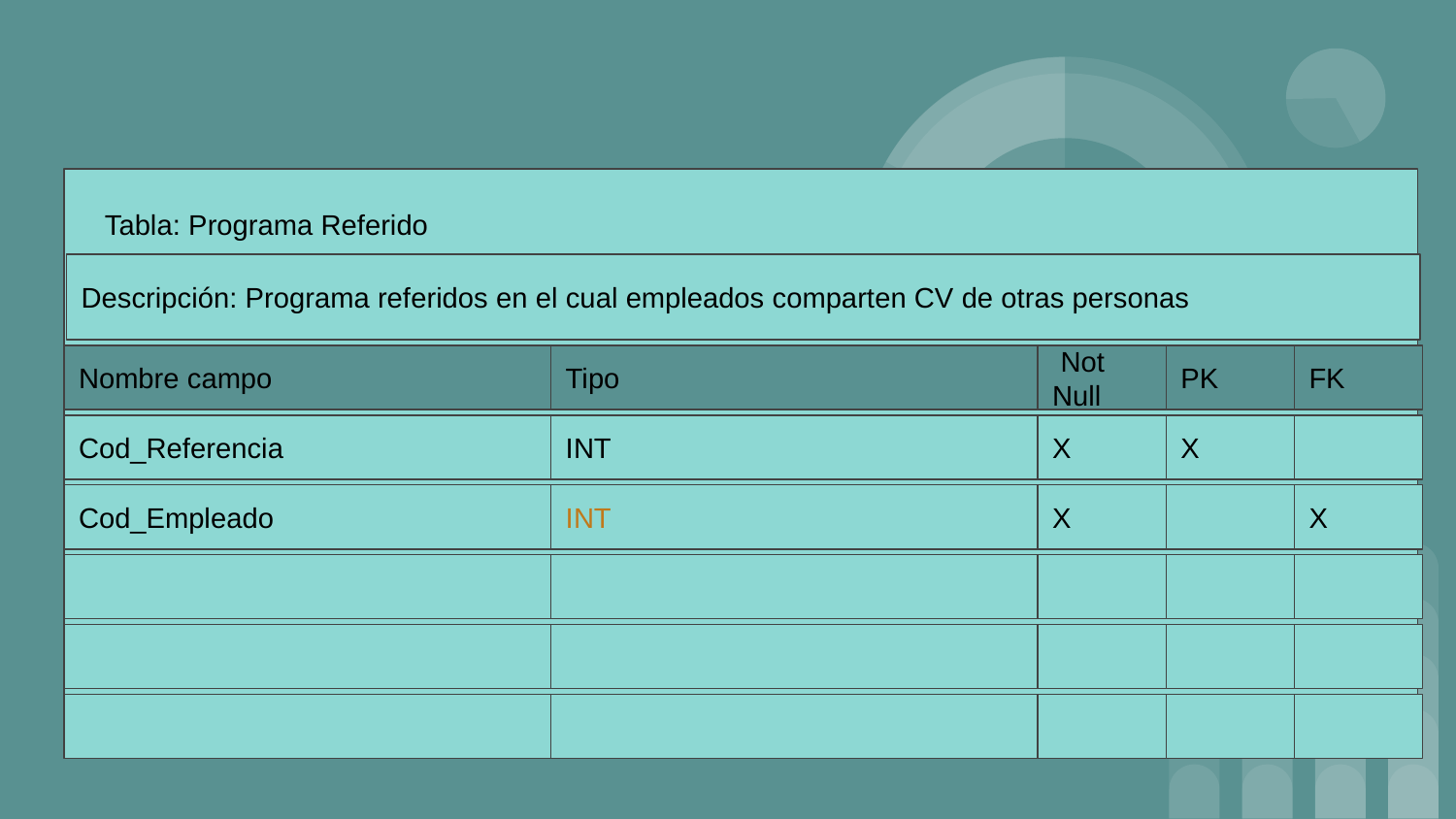

Tabla: Programa Referido
Descripción: Programa referidos en el cual empleados comparten CV de otras personas
Nombre campo
Tipo
 Not Null
PK
FK
Cod_Referencia
INT
X
X

Cod_Empleado
INT
X

X